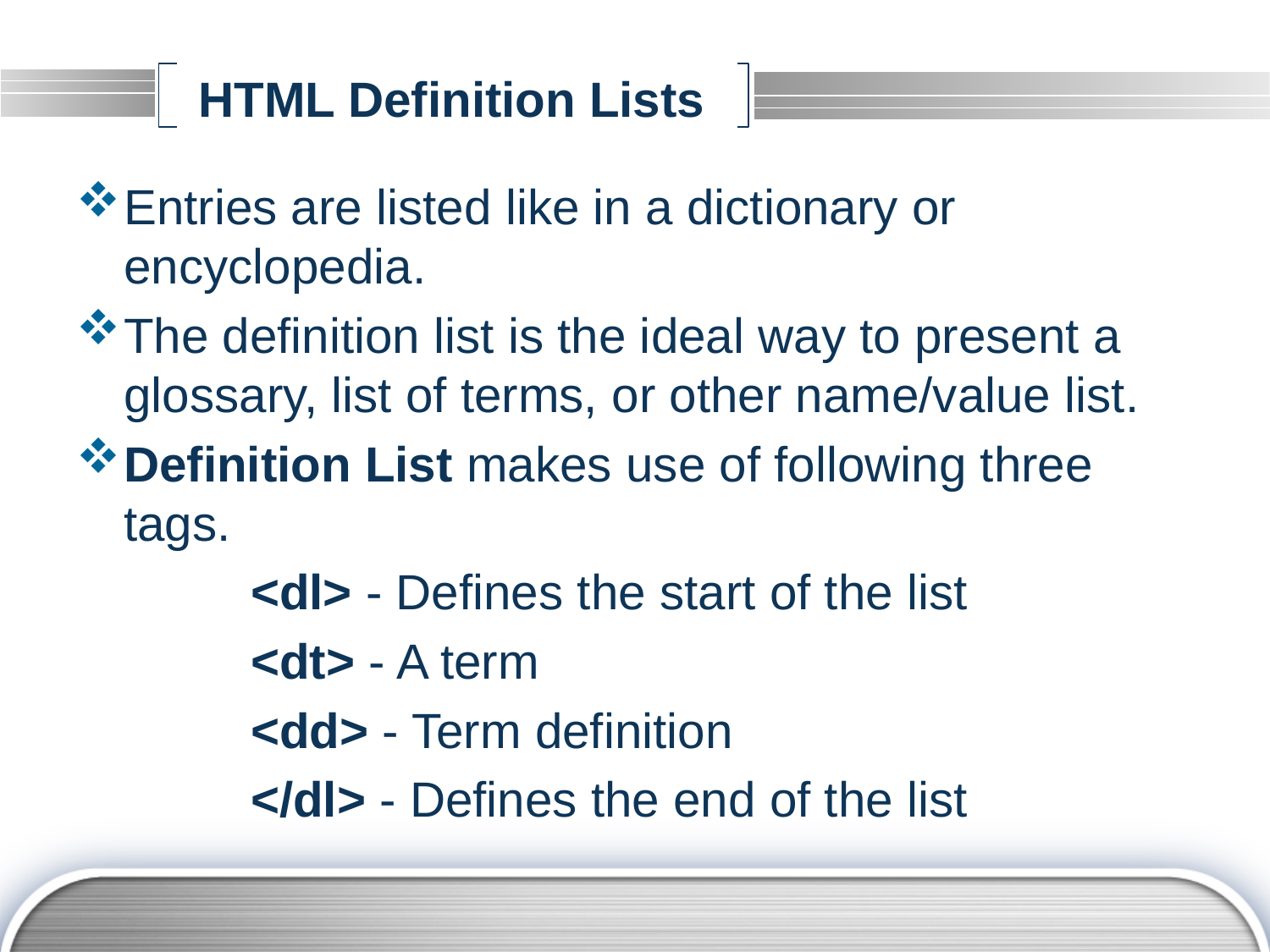

# HTML Definition Lists
Entries are listed like in a dictionary or encyclopedia.
The definition list is the ideal way to present a glossary, list of terms, or other name/value list.
Definition List makes use of following three tags.
		<dl> - Defines the start of the list
		<dt> - A term
		<dd> - Term definition
		</dl> - Defines the end of the list